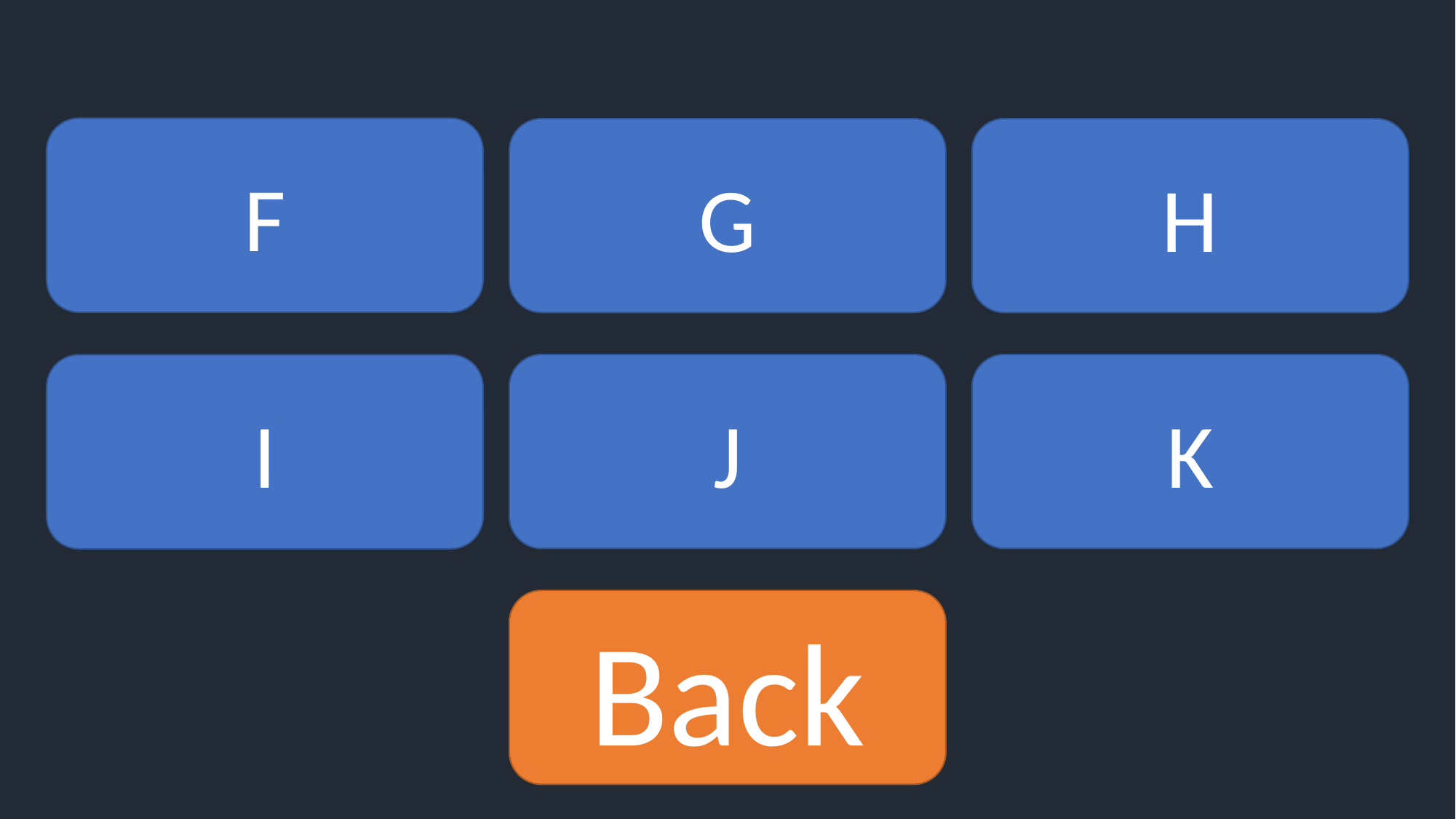

F
G
H
J
K
I
Back